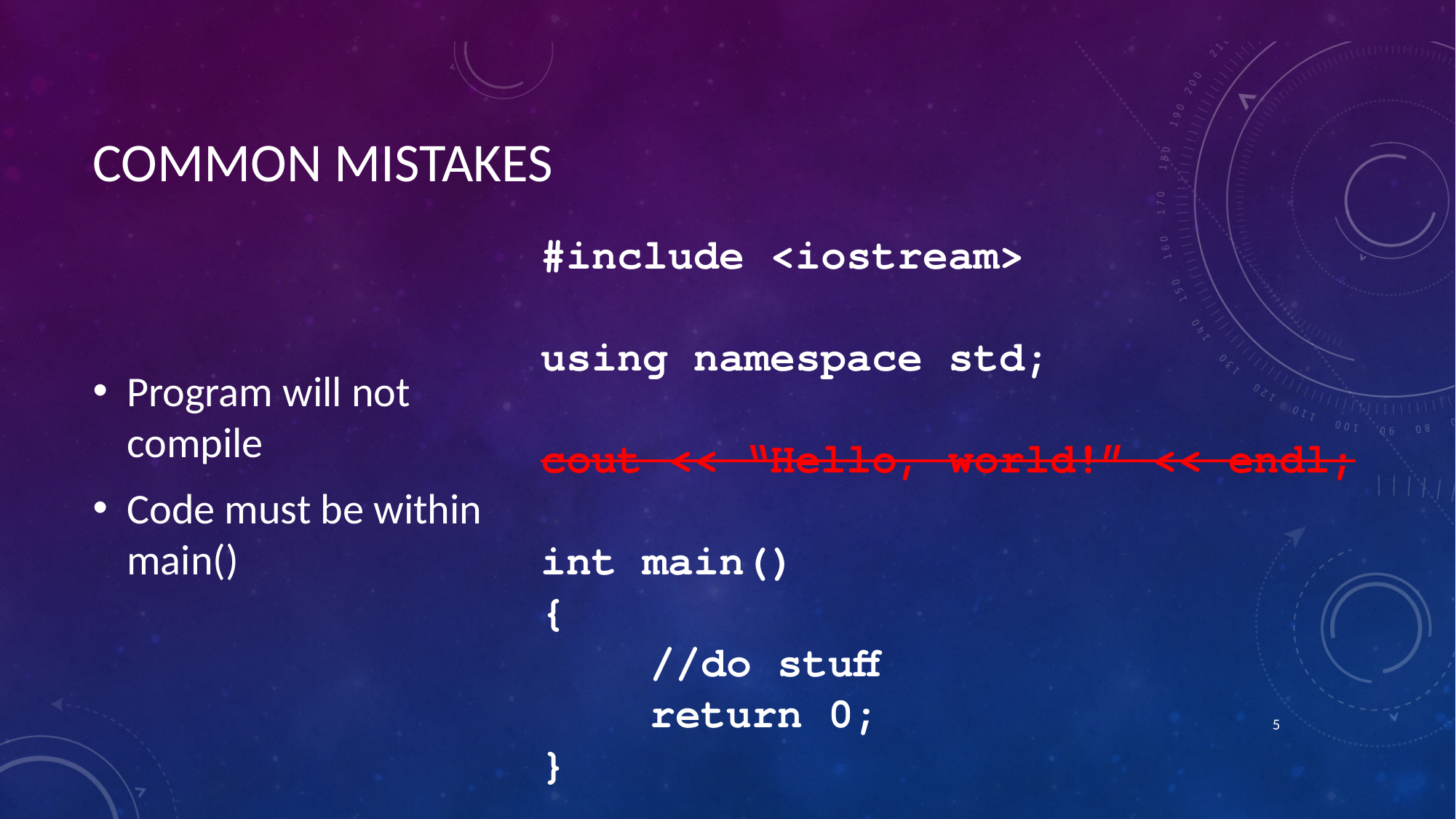

# COMMON MISTAKES
#include <iostream>

using namespace std;

cout << “Hello, world!” << endl;

int main()
{
	//do stuff
	return 0;
}
Program will not compile
Code must be within main()
5